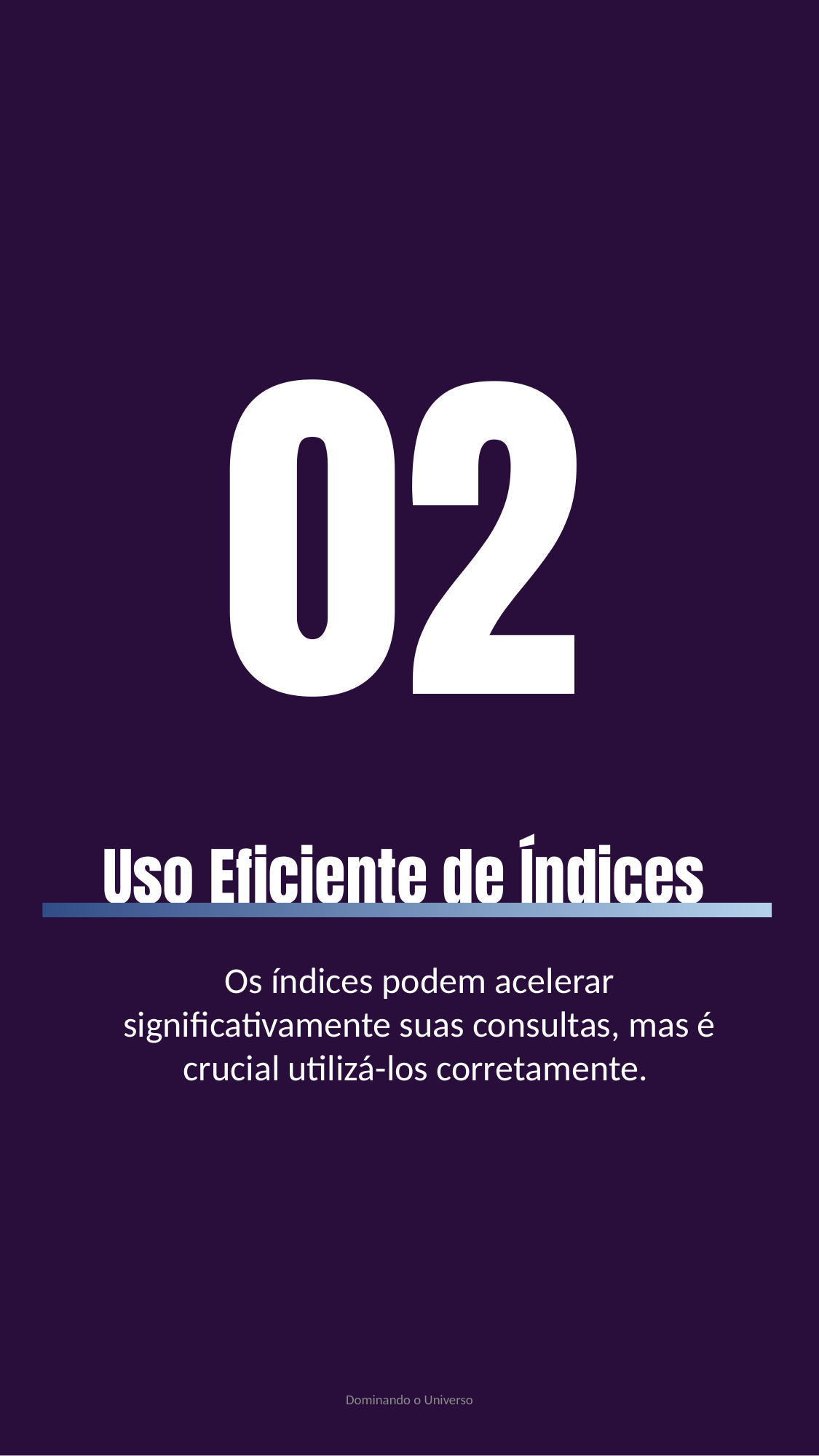

02
Uso Eficiente de Índices

Os índices podem acelerar significativamente suas consultas, mas é crucial utilizá-los corretamente.
Dominando o Universo
6